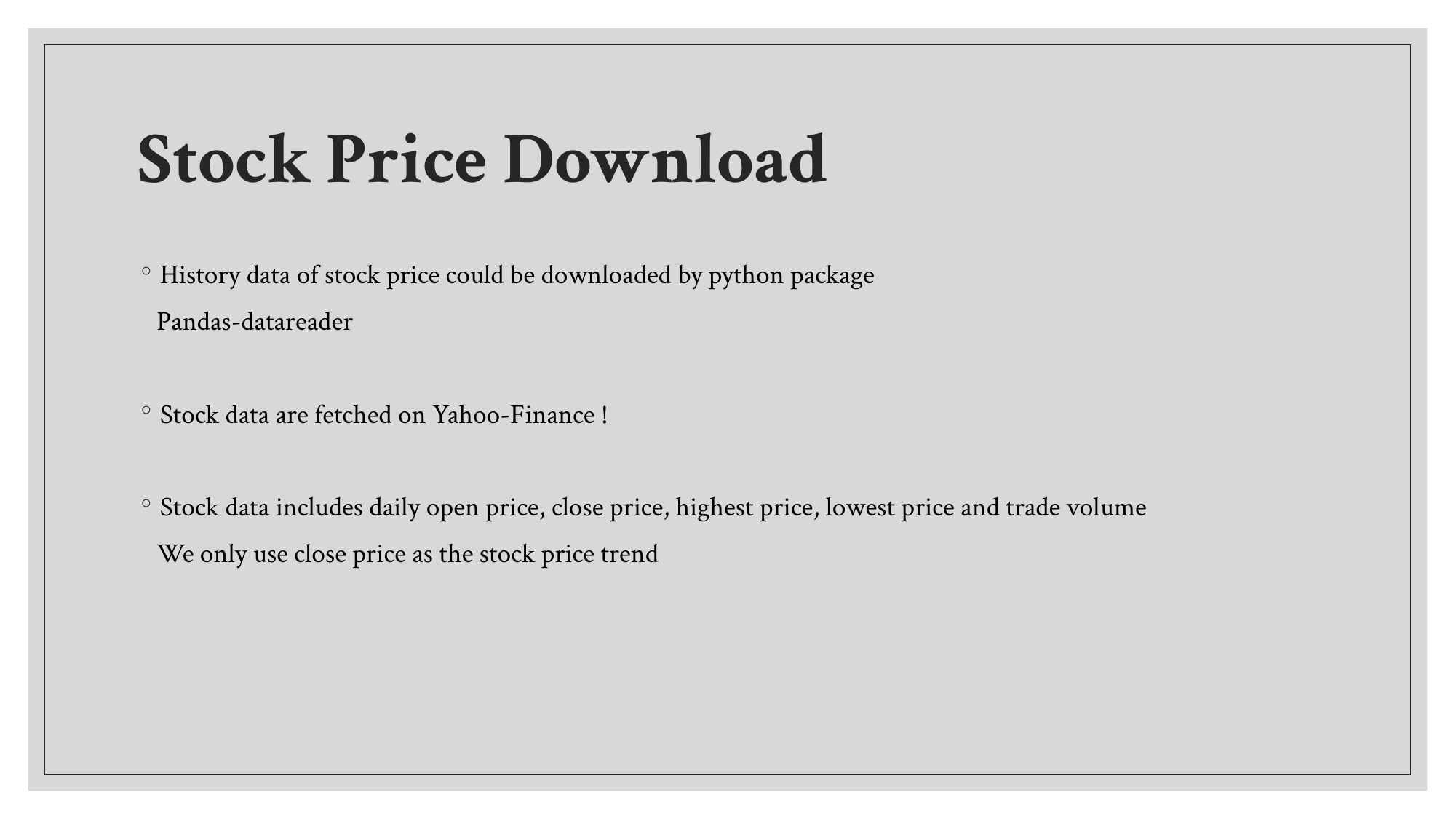

# Stock Price Download
History data of stock price could be downloaded by python package
   Pandas-datareader

Stock data are fetched on Yahoo-Finance !

Stock data includes daily open price, close price, highest price, lowest price and trade volume
   We only use close price as the stock price trend